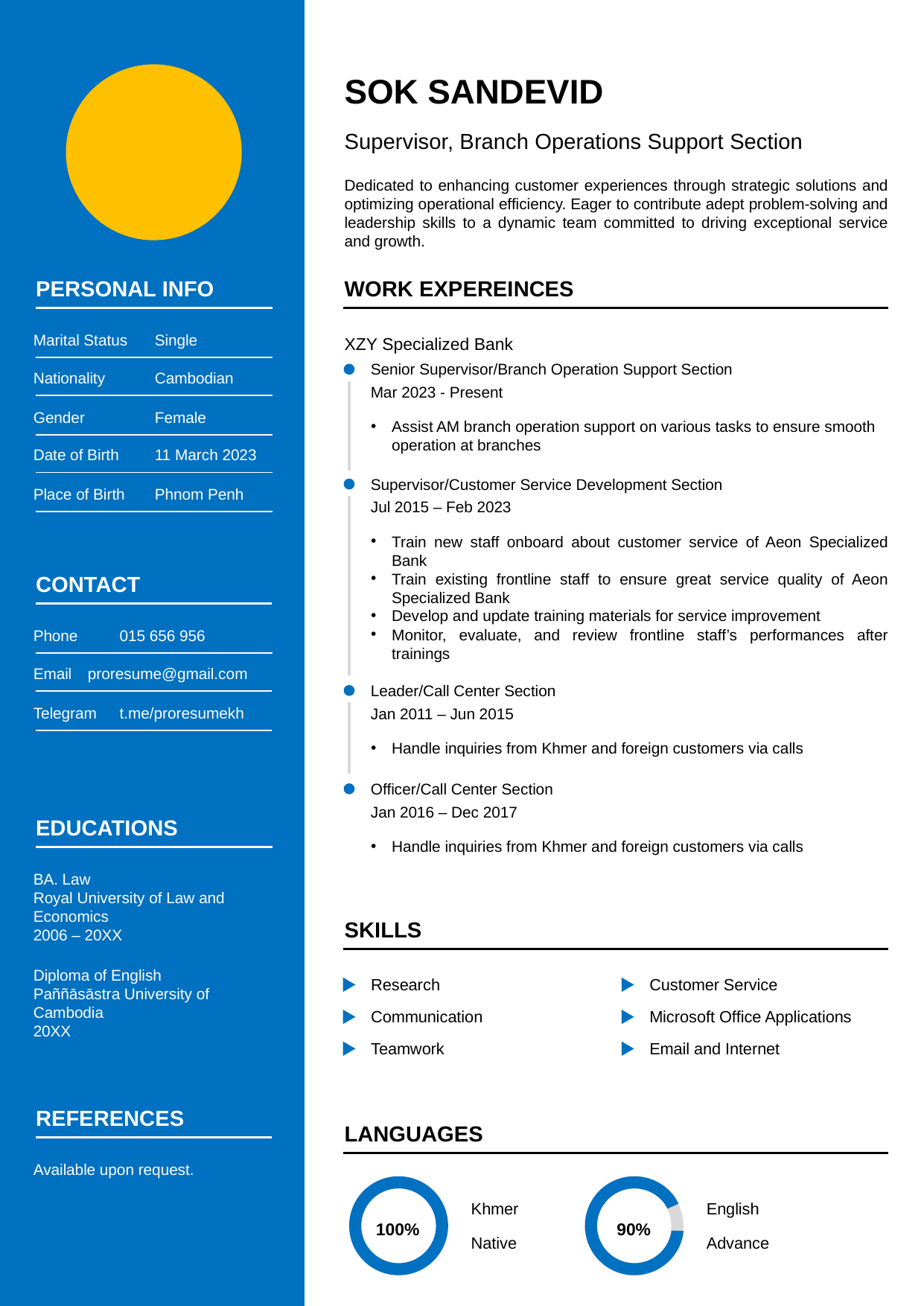

SOK SANDEVID
Supervisor, Branch Operations Support Section
Dedicated to enhancing customer experiences through strategic solutions and optimizing operational efficiency. Eager to contribute adept problem-solving and leadership skills to a dynamic team committed to driving exceptional service and growth.
PERSONAL INFO
WORK EXPEREINCES
Marital Status
Single
XZY Specialized Bank
Senior Supervisor/Branch Operation Support Section
Nationality
Cambodian

Mar 2023 - Present
Gender
Female
Assist AM branch operation support on various tasks to ensure smooth operation at branches
Date of Birth
11 March 2023
Supervisor/Customer Service Development Section

Place of Birth
Phnom Penh
Jul 2015 – Feb 2023
Train new staff onboard about customer service of Aeon Specialized Bank
Train existing frontline staff to ensure great service quality of Aeon Specialized Bank
Develop and update training materials for service improvement
Monitor, evaluate, and review frontline staff’s performances after trainings
CONTACT
Phone
015 656 956
Email
proresume@gmail.com
Leader/Call Center Section

Telegram
t.me/proresumekh
Jan 2011 – Jun 2015
Handle inquiries from Khmer and foreign customers via calls
Officer/Call Center Section

Jan 2016 – Dec 2017
EDUCATIONS
Handle inquiries from Khmer and foreign customers via calls
BA. Law
Royal University of Law and Economics
2006 – 20XX
SKILLS
Diploma of English
Paññāsāstra University of Cambodia
20XX
Research
Customer Service

Communication
Microsoft Office Applications

Teamwork
Email and Internet

REFERENCES
LANGUAGES
Available upon request.

Khmer
English
100%
90%
Native
Advance